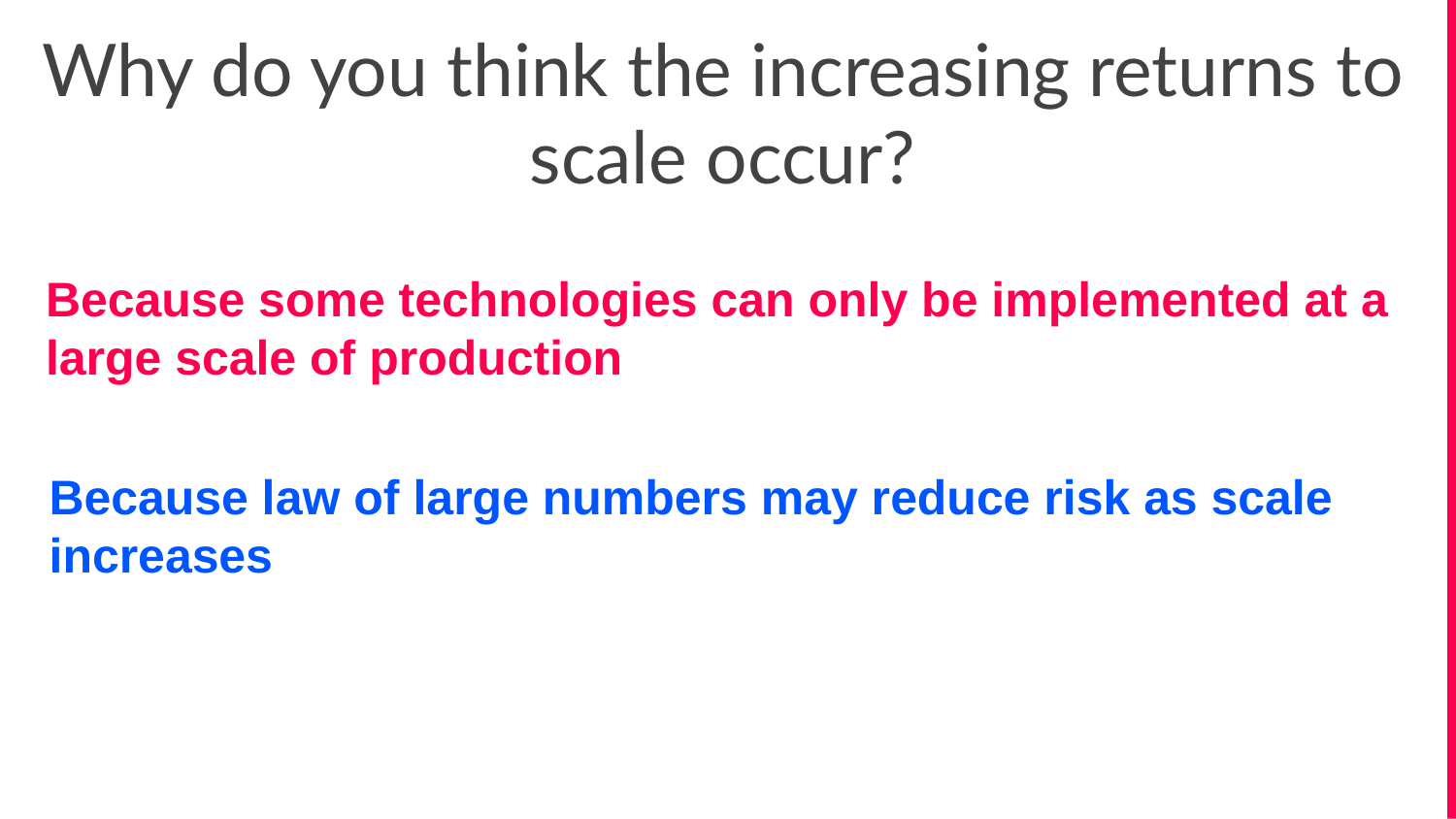

Why do you think the increasing returns to scale occur?
Because some technologies can only be implemented at a large scale of production
Because law of large numbers may reduce risk as scale increases